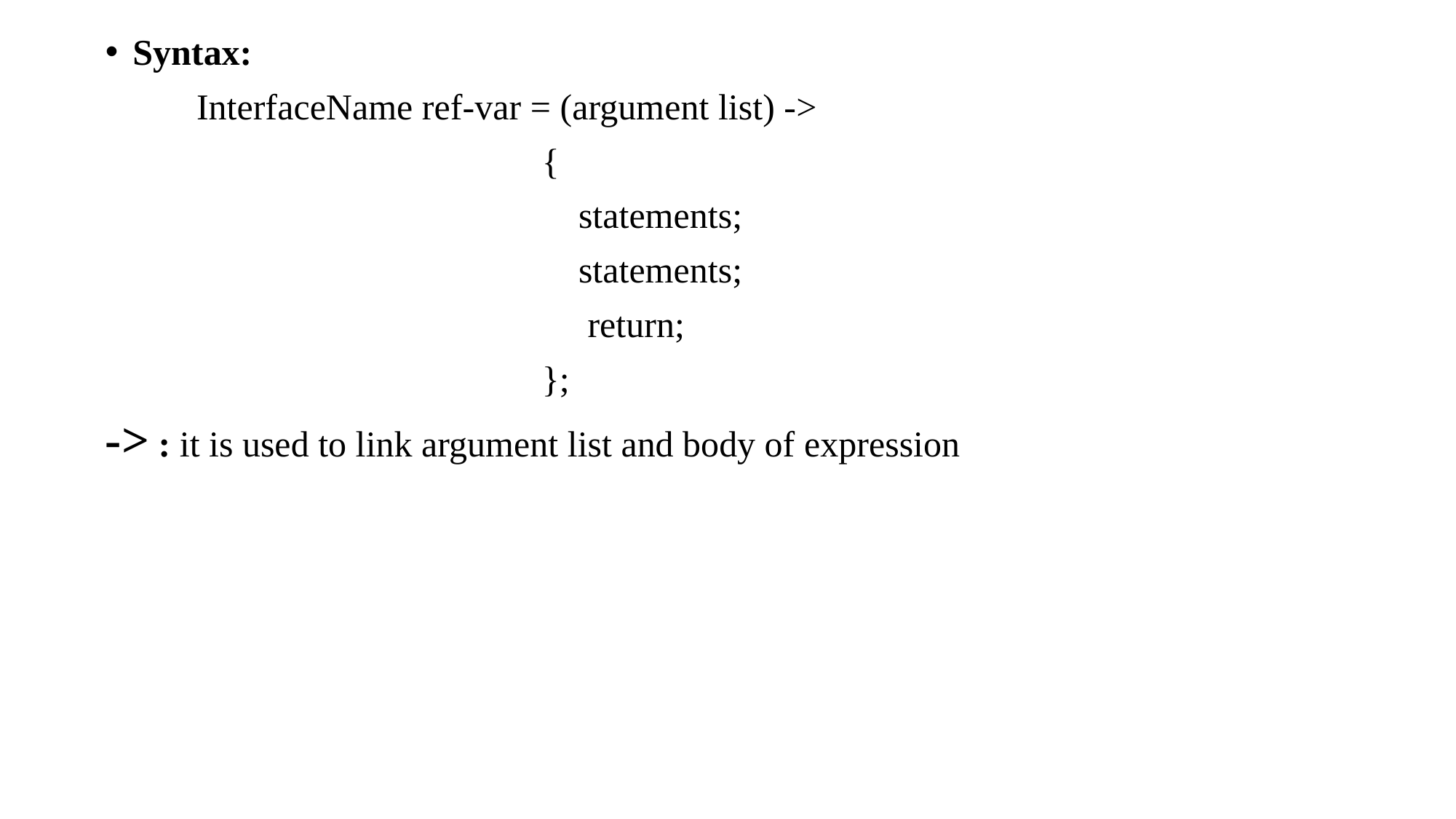

Syntax:
          InterfaceName ref-var = (argument list) ->
				{
			                statements;
				    statements;
				     return;
				};
-> : it is used to link argument list and body of expression